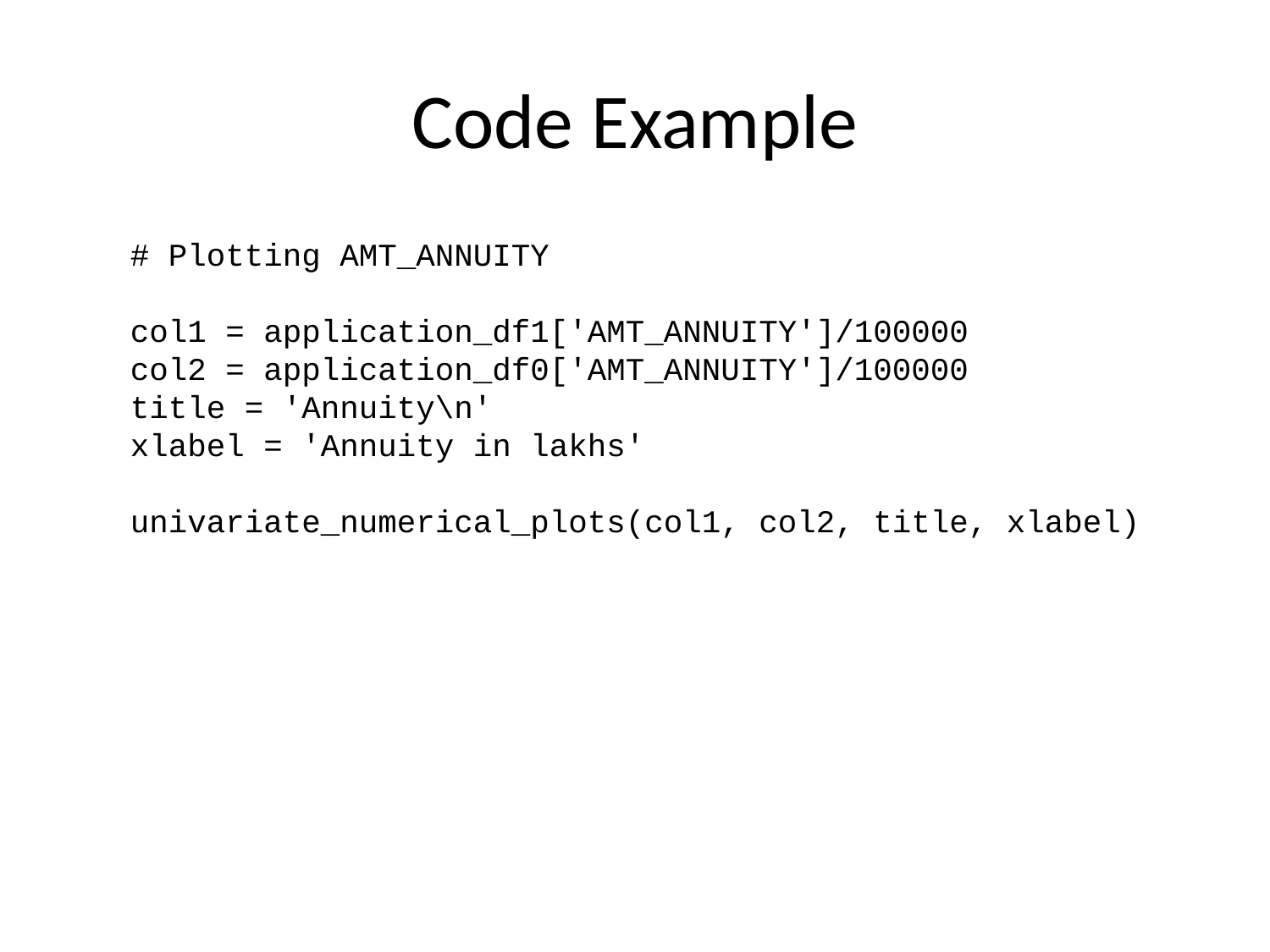

# Code Example

# Plotting AMT_ANNUITY col1 = application_df1['AMT_ANNUITY']/100000 col2 = application_df0['AMT_ANNUITY']/100000 title = 'Annuity\n' xlabel = 'Annuity in lakhs' univariate_numerical_plots(col1, col2, title, xlabel)